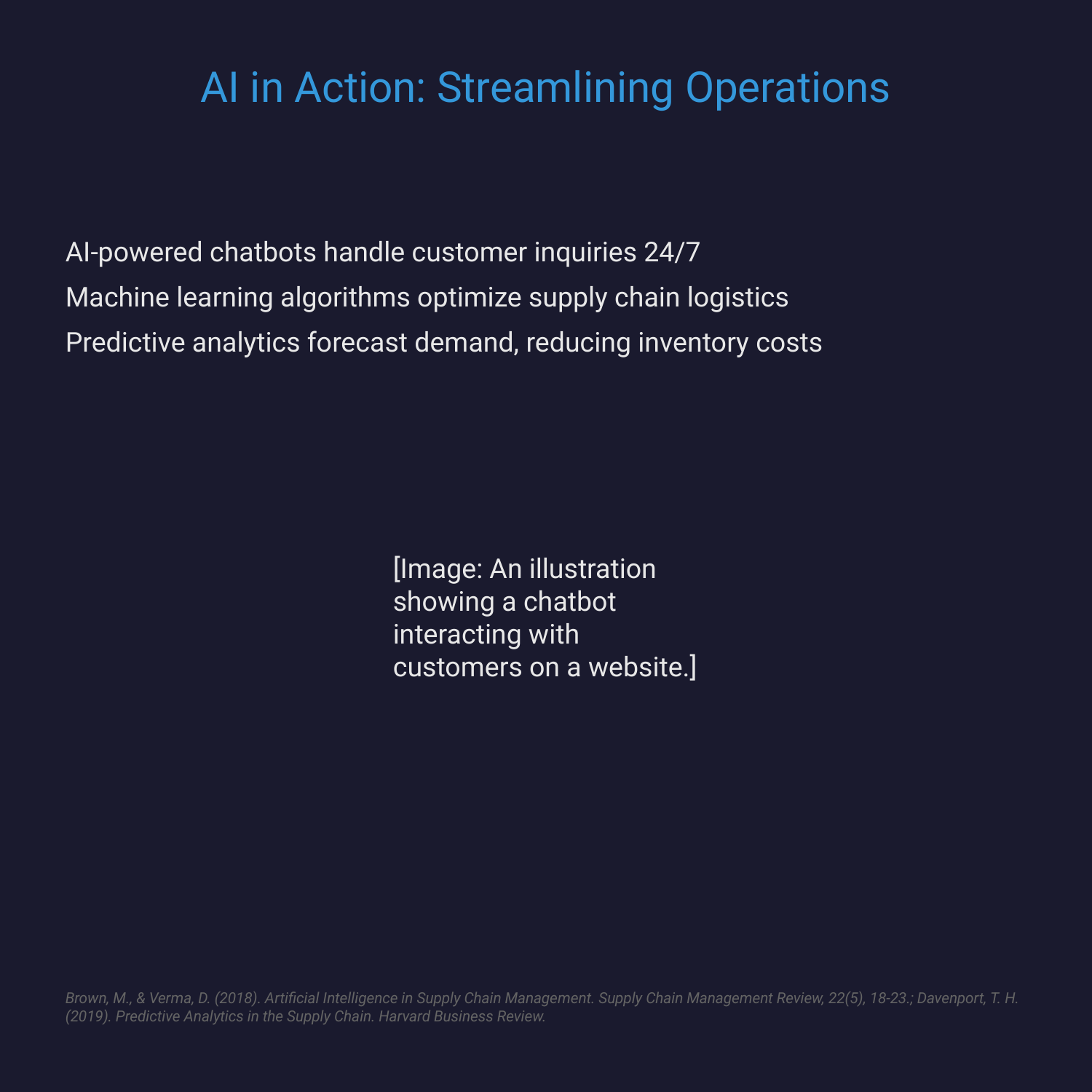

AI in Action: Streamlining Operations
AI-powered chatbots handle customer inquiries 24/7
Machine learning algorithms optimize supply chain logistics
Predictive analytics forecast demand, reducing inventory costs
[Image: An illustration showing a chatbot interacting with customers on a website.]
Brown, M., & Verma, D. (2018). Artificial Intelligence in Supply Chain Management. Supply Chain Management Review, 22(5), 18-23.; Davenport, T. H. (2019). Predictive Analytics in the Supply Chain. Harvard Business Review.